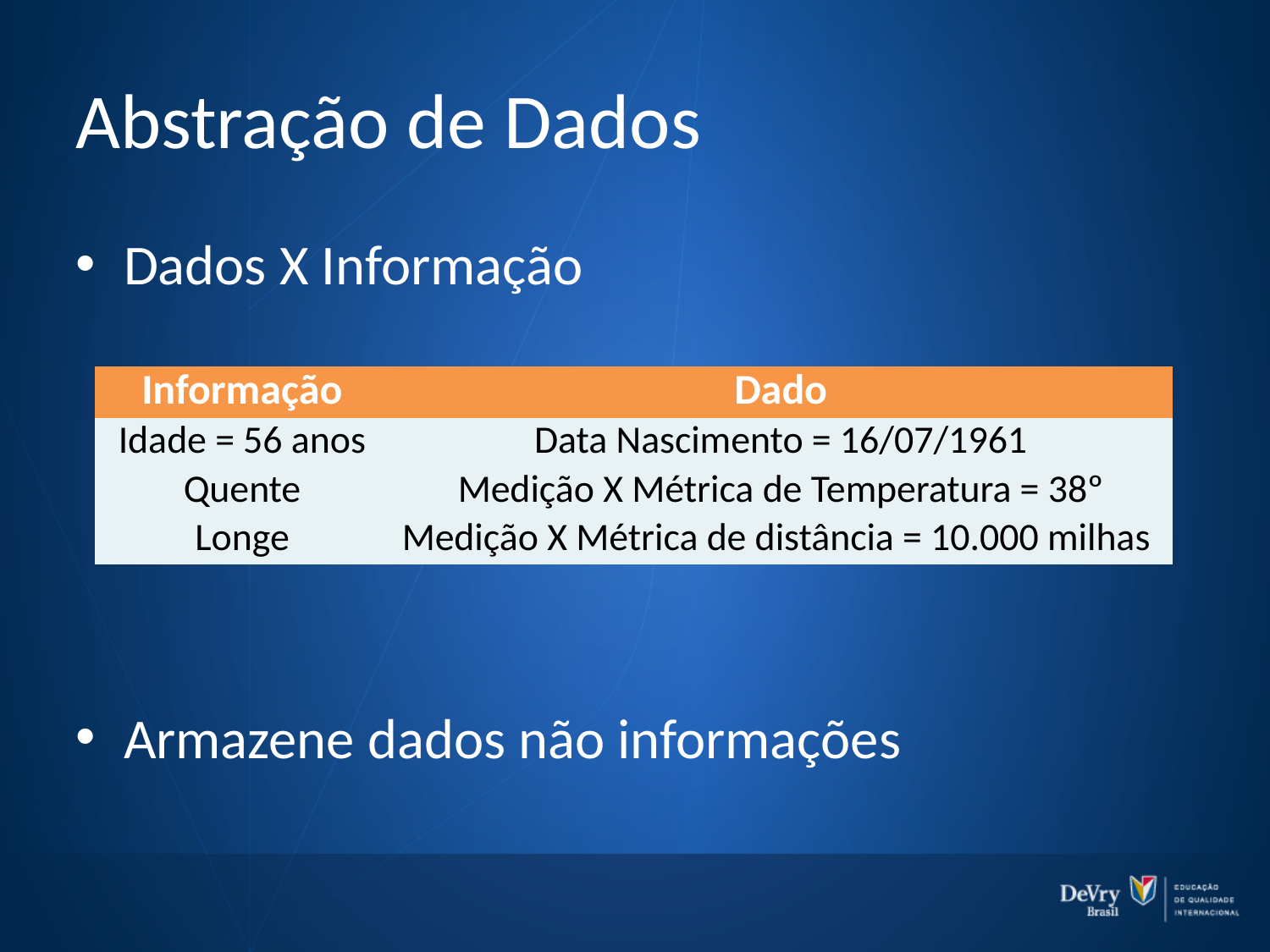

# Abstração de Dados
Dados X Informação

Armazene dados não informações

| Informação | Dado |
| --- | --- |
| Idade = 56 anos | Data Nascimento = 16/07/1961 |
| Quente | Medição X Métrica de Temperatura = 38º |
| Longe | Medição X Métrica de distância = 10.000 milhas |